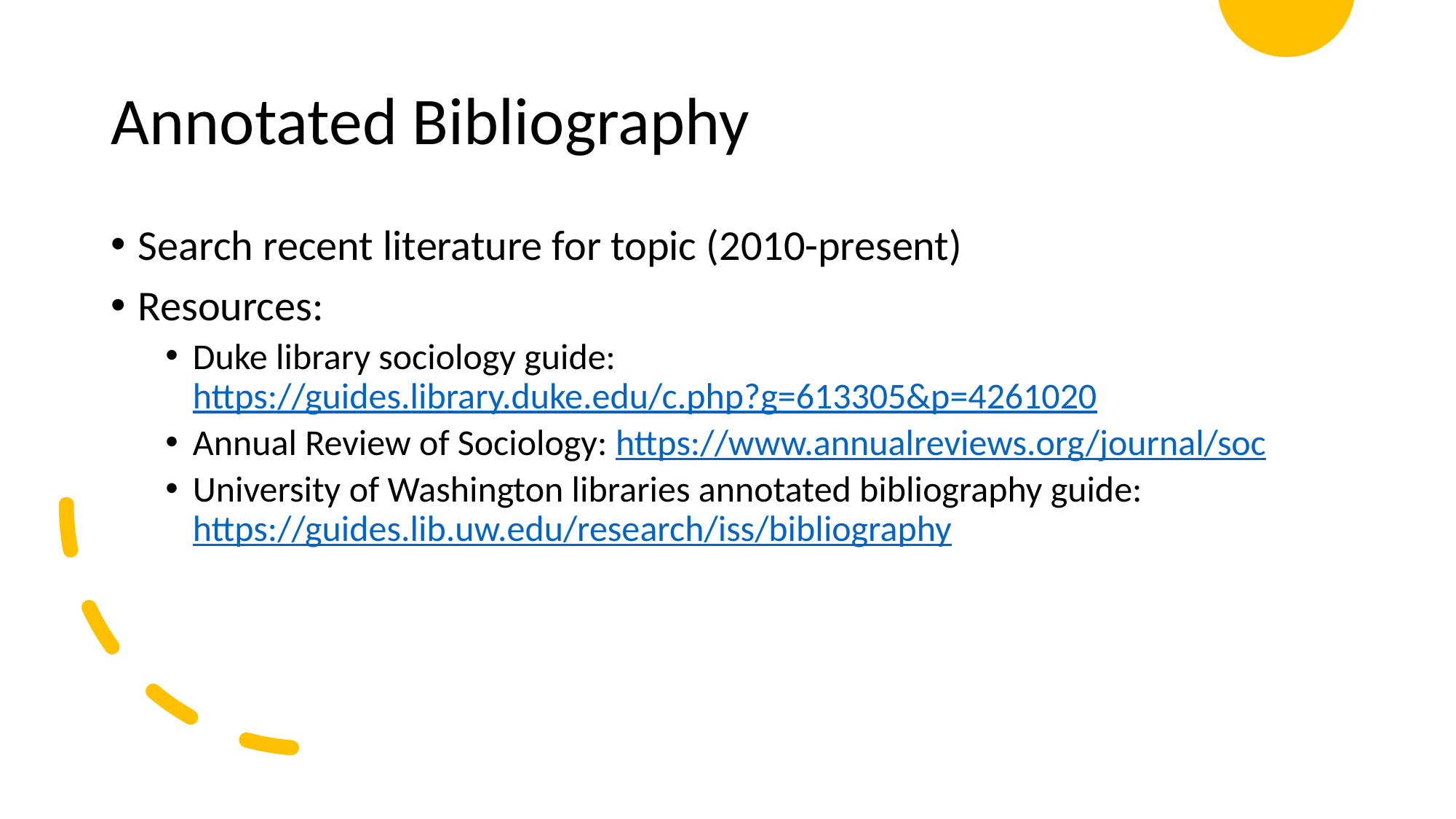

# Annotated Bibliography
Search recent literature for topic (2010-present)
Resources:
Duke library sociology guide: https://guides.library.duke.edu/c.php?g=613305&p=4261020
Annual Review of Sociology: https://www.annualreviews.org/journal/soc
University of Washington libraries annotated bibliography guide: https://guides.lib.uw.edu/research/iss/bibliography